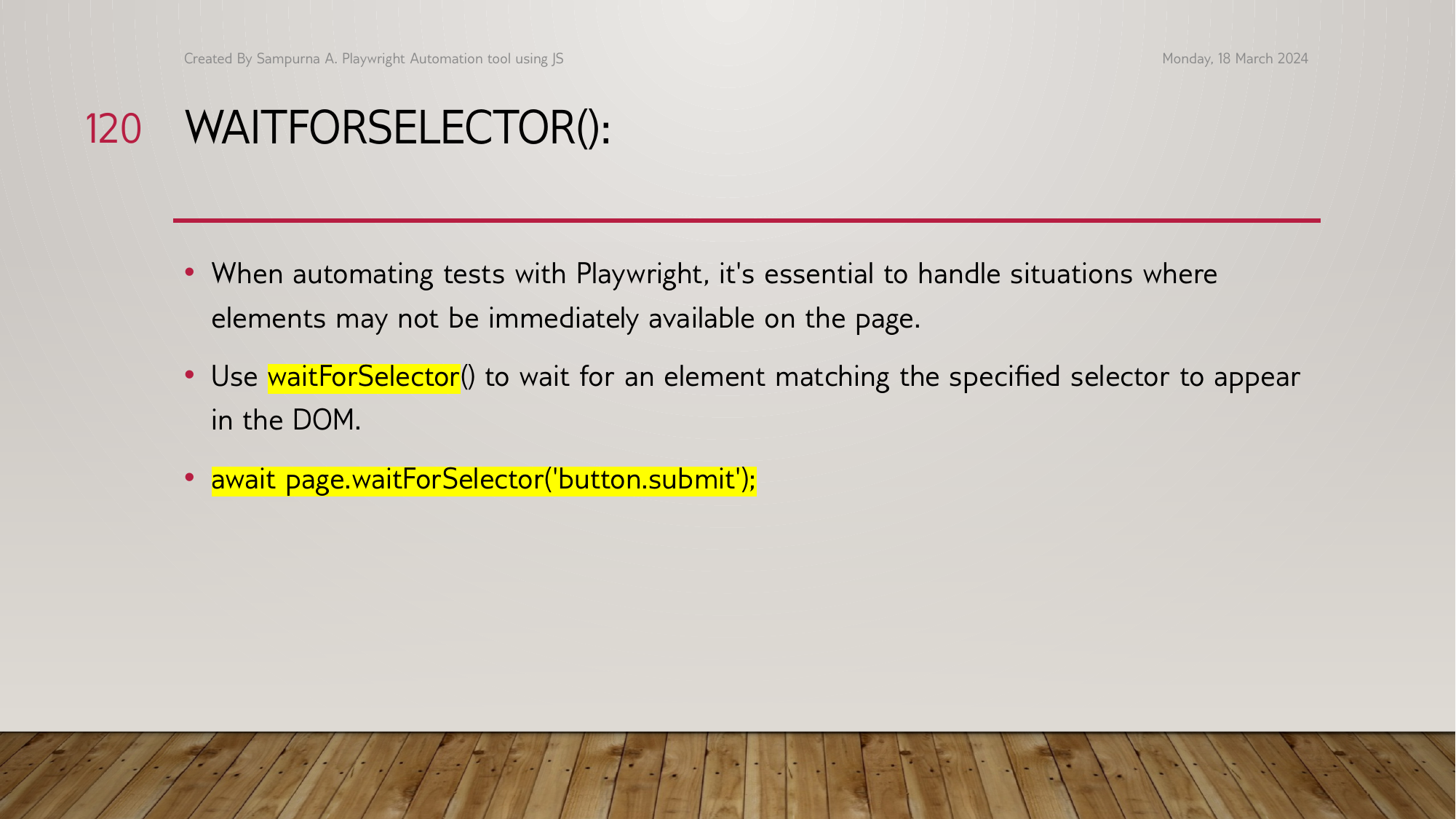

Created By Sampurna A. Playwright Automation tool using JS
Monday, 18 March 2024
120
# waitForSelector():
When automating tests with Playwright, it's essential to handle situations where elements may not be immediately available on the page.
Use waitForSelector() to wait for an element matching the specified selector to appear in the DOM.
await page.waitForSelector('button.submit');